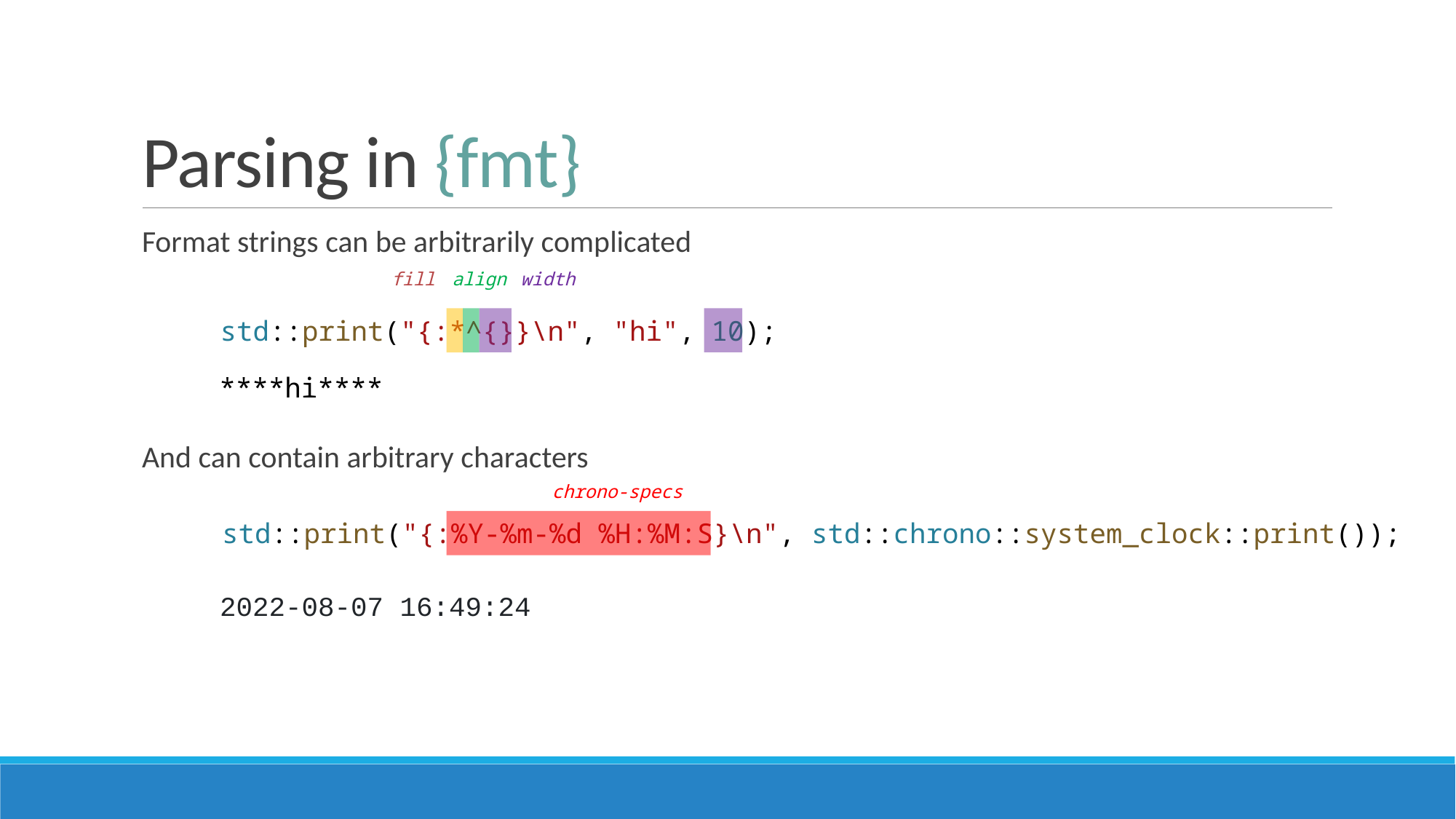

# Parsing in {fmt}
Format strings can be arbitrarily complicated

And can contain arbitrary characters

fill
align
width

std::print("{:*^{}}\n", "hi", 10);

****hi****
chrono-specs
std::print("{:%Y-%m-%d %H:%M:S}\n", std::chrono::system_clock::print());

2022-08-07 16:49:24